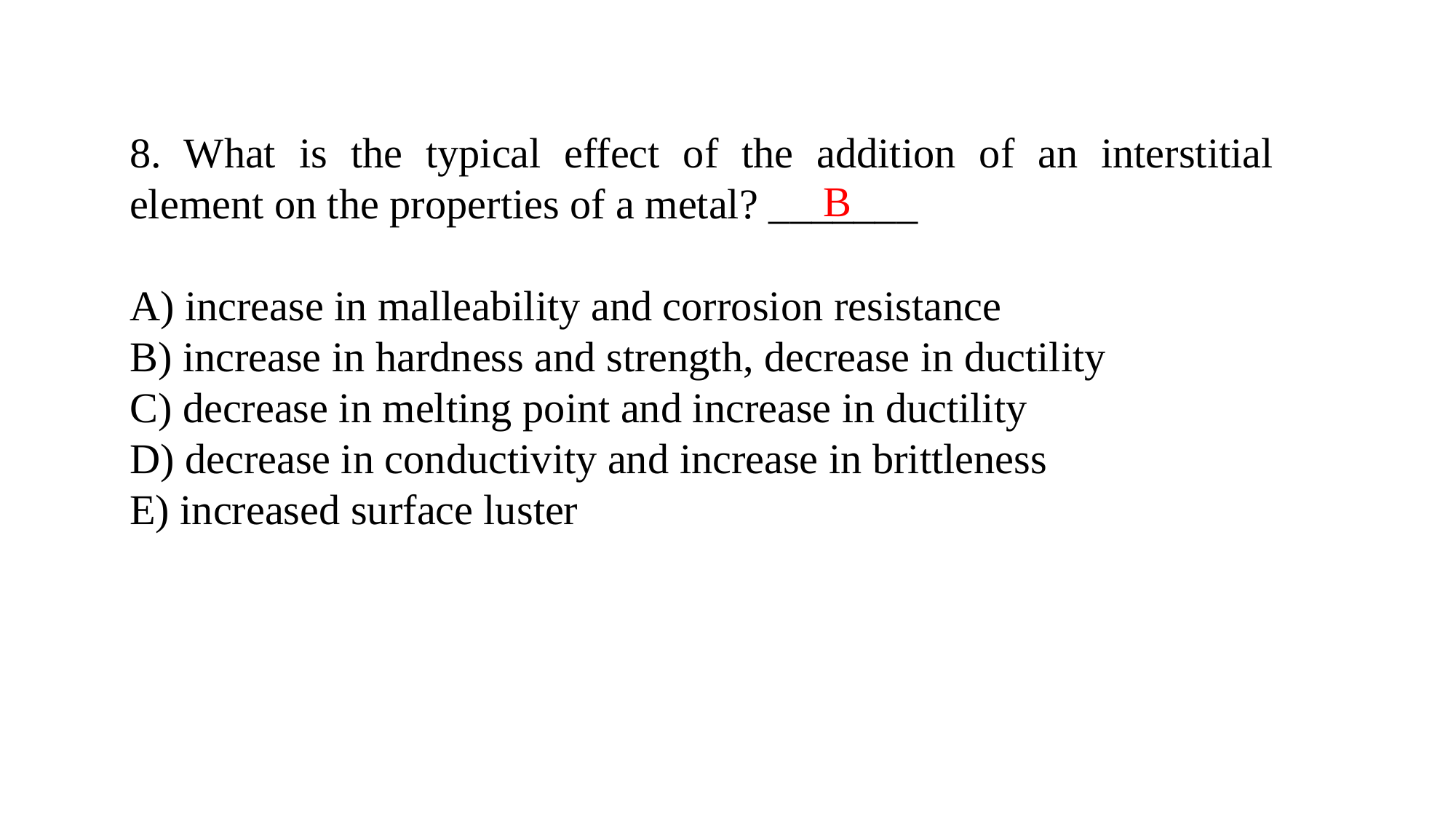

8. What is the typical effect of the addition of an interstitial element on the properties of a metal? _______

A) increase in malleability and corrosion resistance
B) increase in hardness and strength, decrease in ductility
C) decrease in melting point and increase in ductility
D) decrease in conductivity and increase in brittleness
E) increased surface luster
B